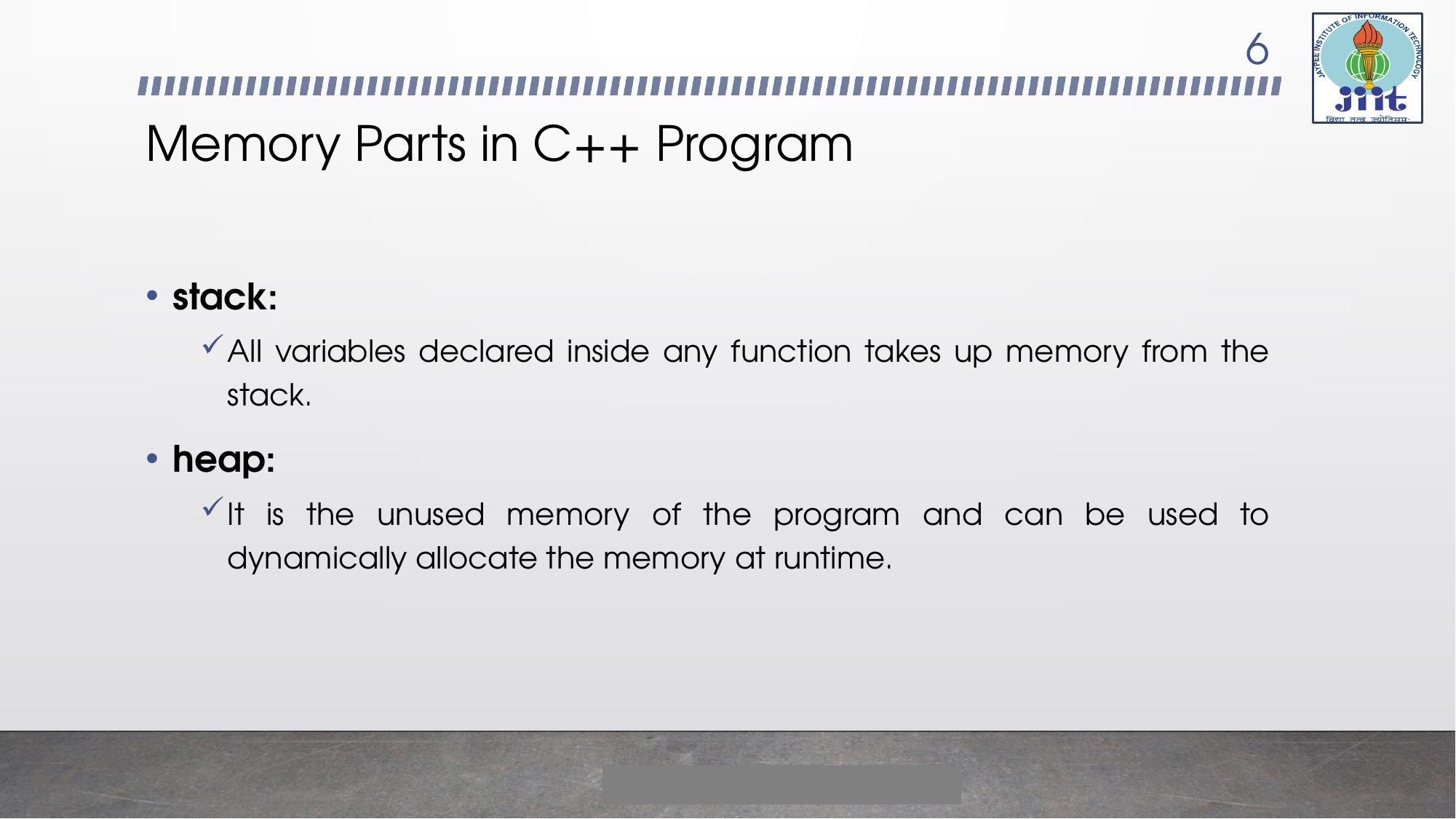

6
# Memory Parts in C++ Program
stack:
All variables declared inside any function takes up memory from the stack.
heap:
It is the unused memory of the program and can be used to dynamically allocate the memory at runtime.